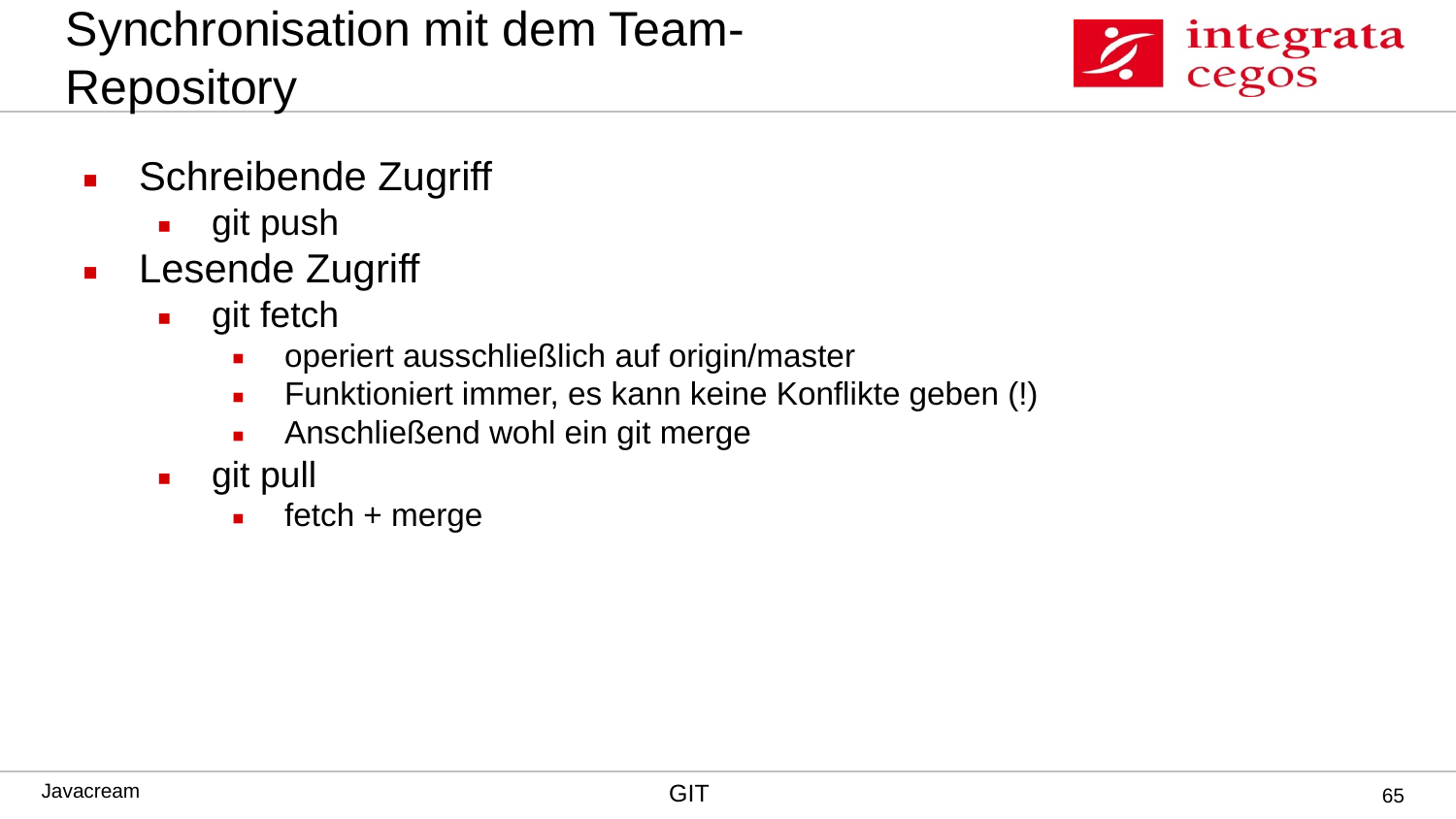

# Synchronisation mit dem Team-Repository
Schreibende Zugriff
git push
Lesende Zugriff
git fetch
operiert ausschließlich auf origin/master
Funktioniert immer, es kann keine Konflikte geben (!)
Anschließend wohl ein git merge
git pull
fetch + merge
65